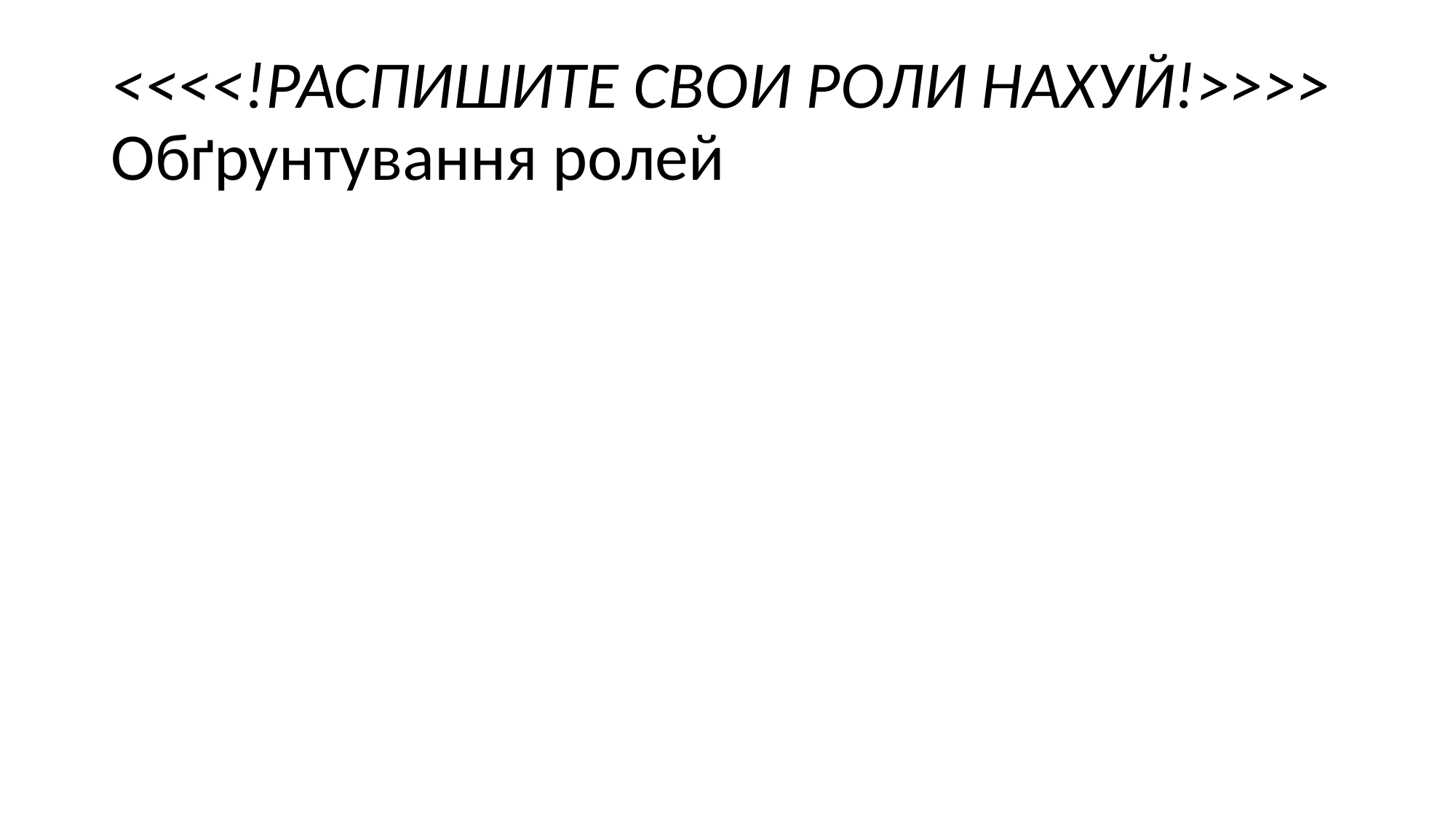

# <<<<!РАСПИШИТЕ СВОИ РОЛИ НАХУЙ!>>>> Обґрунтування ролей